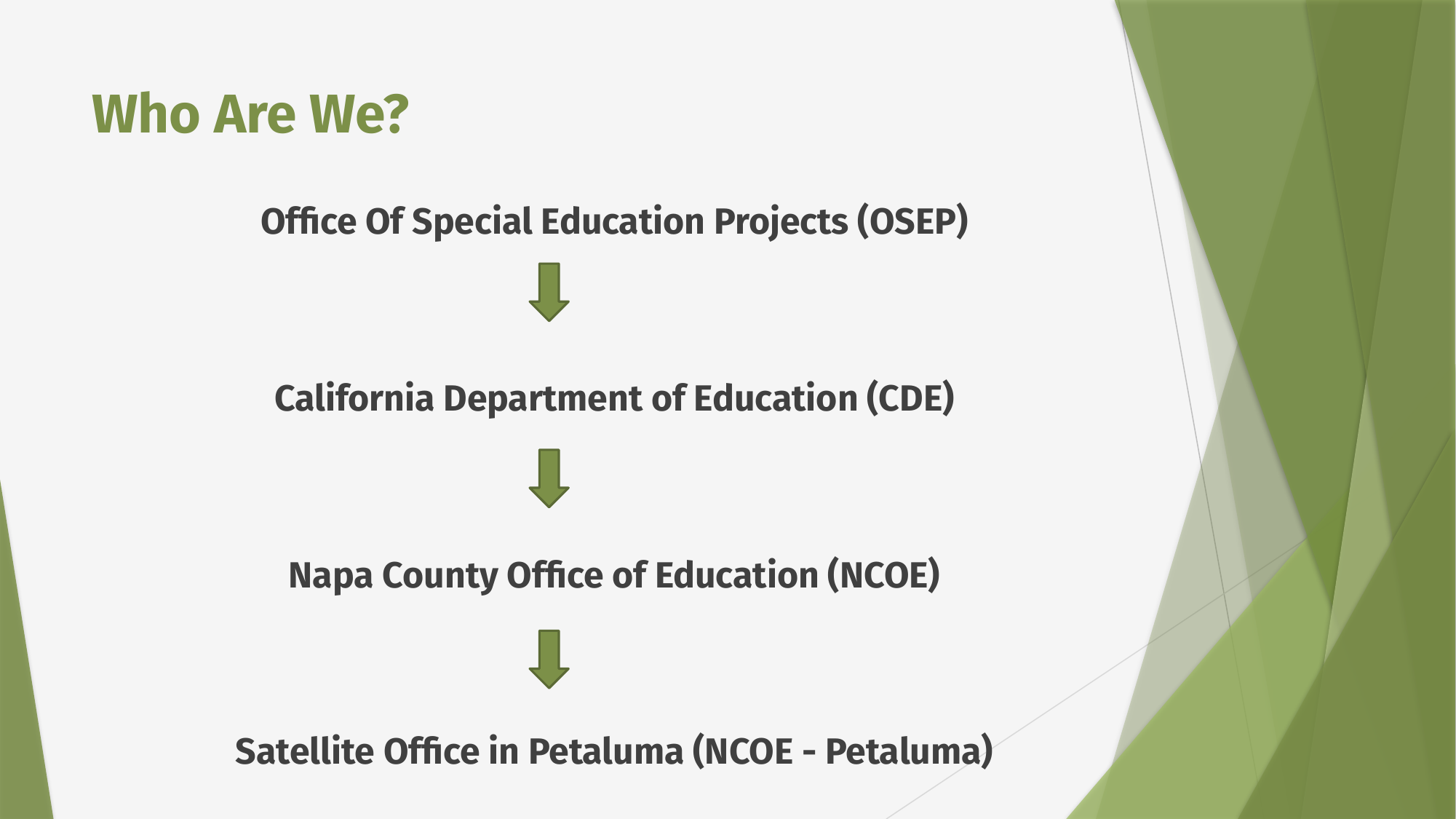

# Who Are We?
Office Of Special Education Projects (OSEP)

California Department of Education (CDE)

Napa County Office of Education (NCOE)

Satellite Office in Petaluma (NCOE - Petaluma)